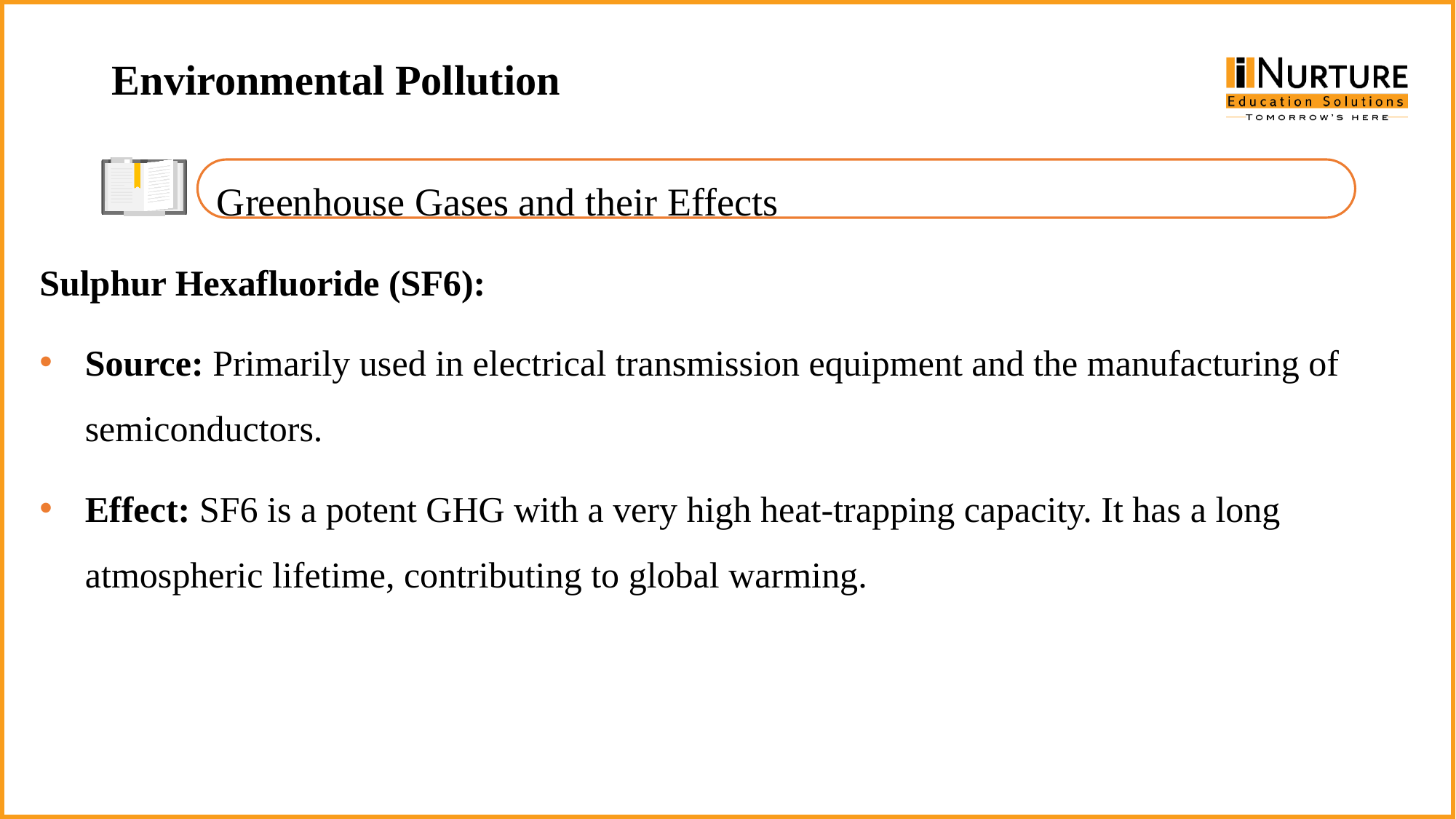

Environmental Pollution
Greenhouse Gases and their Effects

Sulphur Hexafluoride (SF6):
Source: Primarily used in electrical transmission equipment and the manufacturing of semiconductors.
Effect: SF6 is a potent GHG with a very high heat-trapping capacity. It has a long atmospheric lifetime, contributing to global warming.